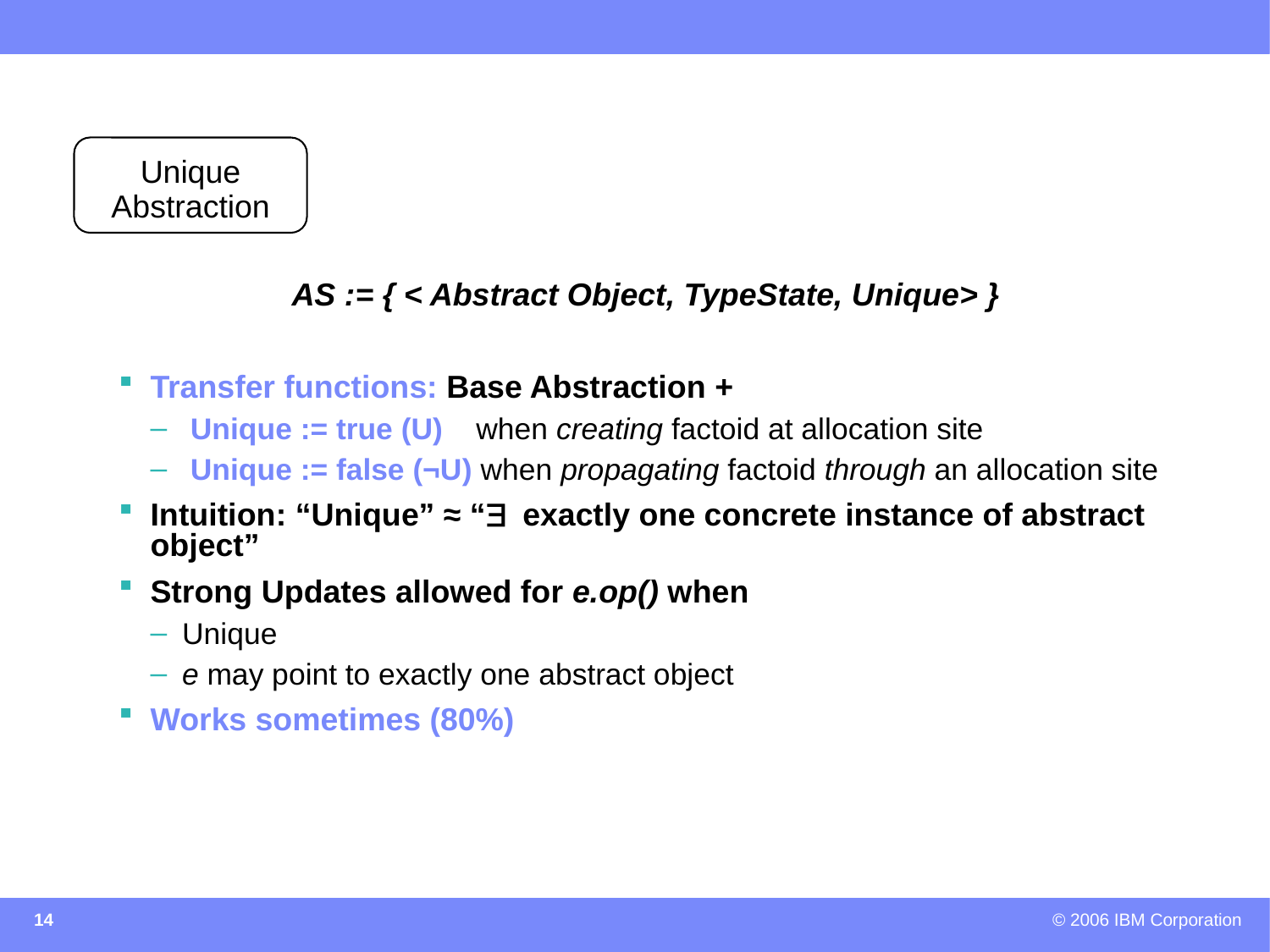

Unique
Abstraction
AS := { < Abstract Object, TypeState, Unique> }

Transfer functions: Base Abstraction +
 Unique := true (U)    when creating factoid at allocation site
 Unique := false (¬U) when propagating factoid through an allocation site
Intuition: “Unique” ≈ “∃ exactly one concrete instance of abstract object”
Strong Updates allowed for e.op() when
Unique
e may point to exactly one abstract object
Works sometimes (80%)
14